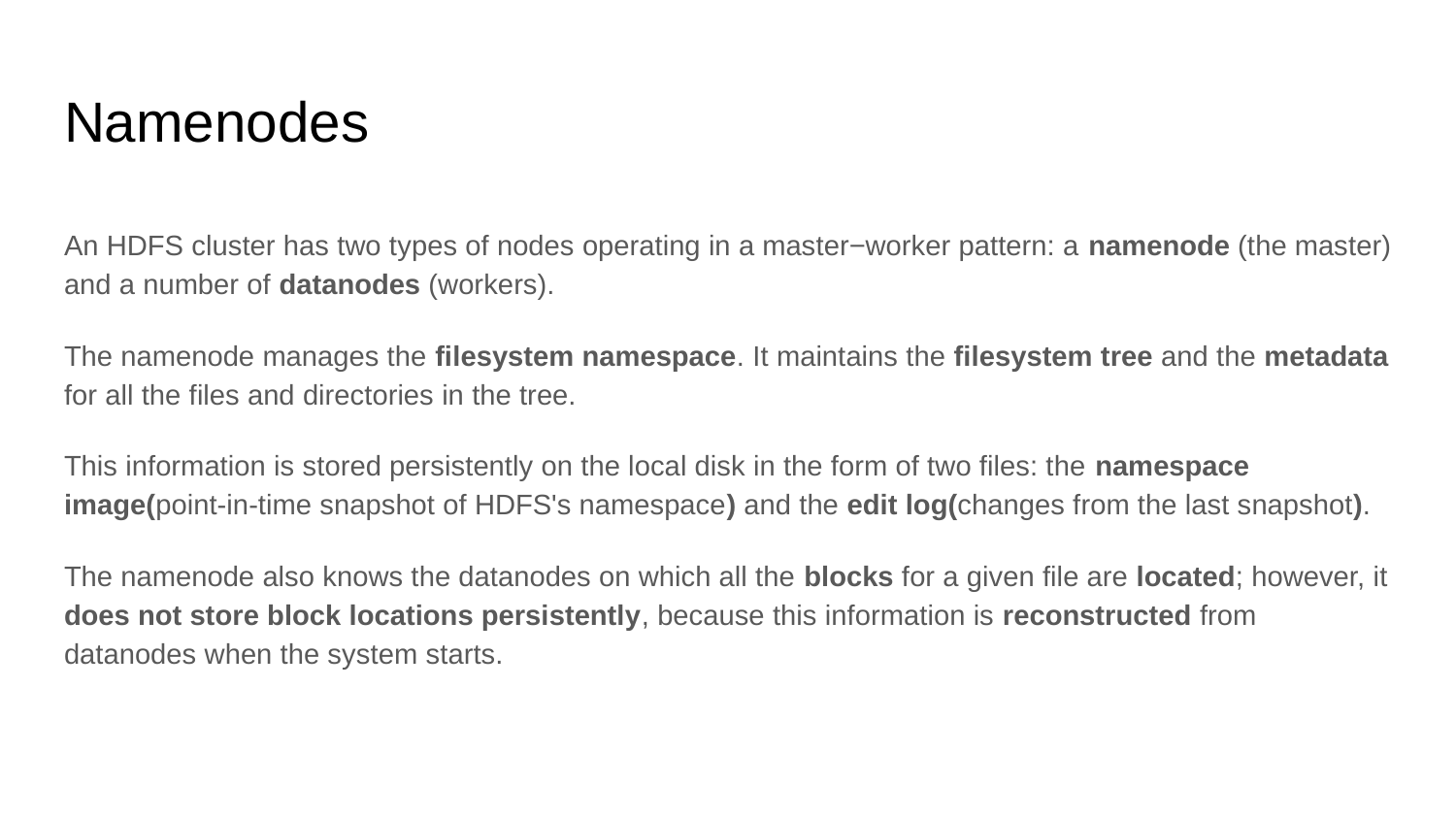

# Namenodes
An HDFS cluster has two types of nodes operating in a master−worker pattern: a namenode (the master) and a number of datanodes (workers).
The namenode manages the filesystem namespace. It maintains the filesystem tree and the metadata for all the files and directories in the tree.
This information is stored persistently on the local disk in the form of two files: the namespace image(point-in-time snapshot of HDFS's namespace) and the edit log(changes from the last snapshot).
The namenode also knows the datanodes on which all the blocks for a given file are located; however, it does not store block locations persistently, because this information is reconstructed from datanodes when the system starts.